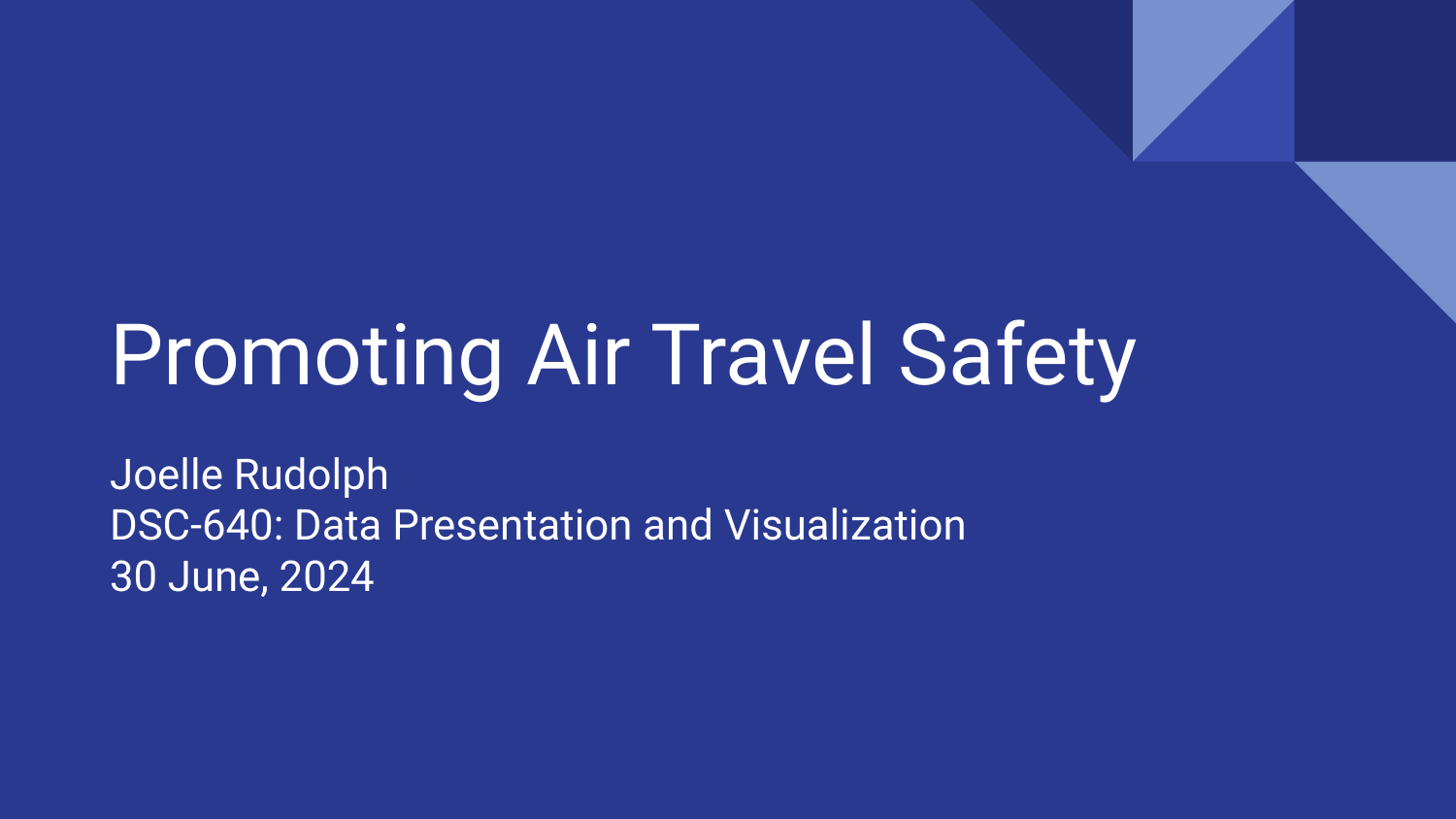

# Promoting Air Travel Safety
Joelle Rudolph
DSC-640: Data Presentation and Visualization
30 June, 2024